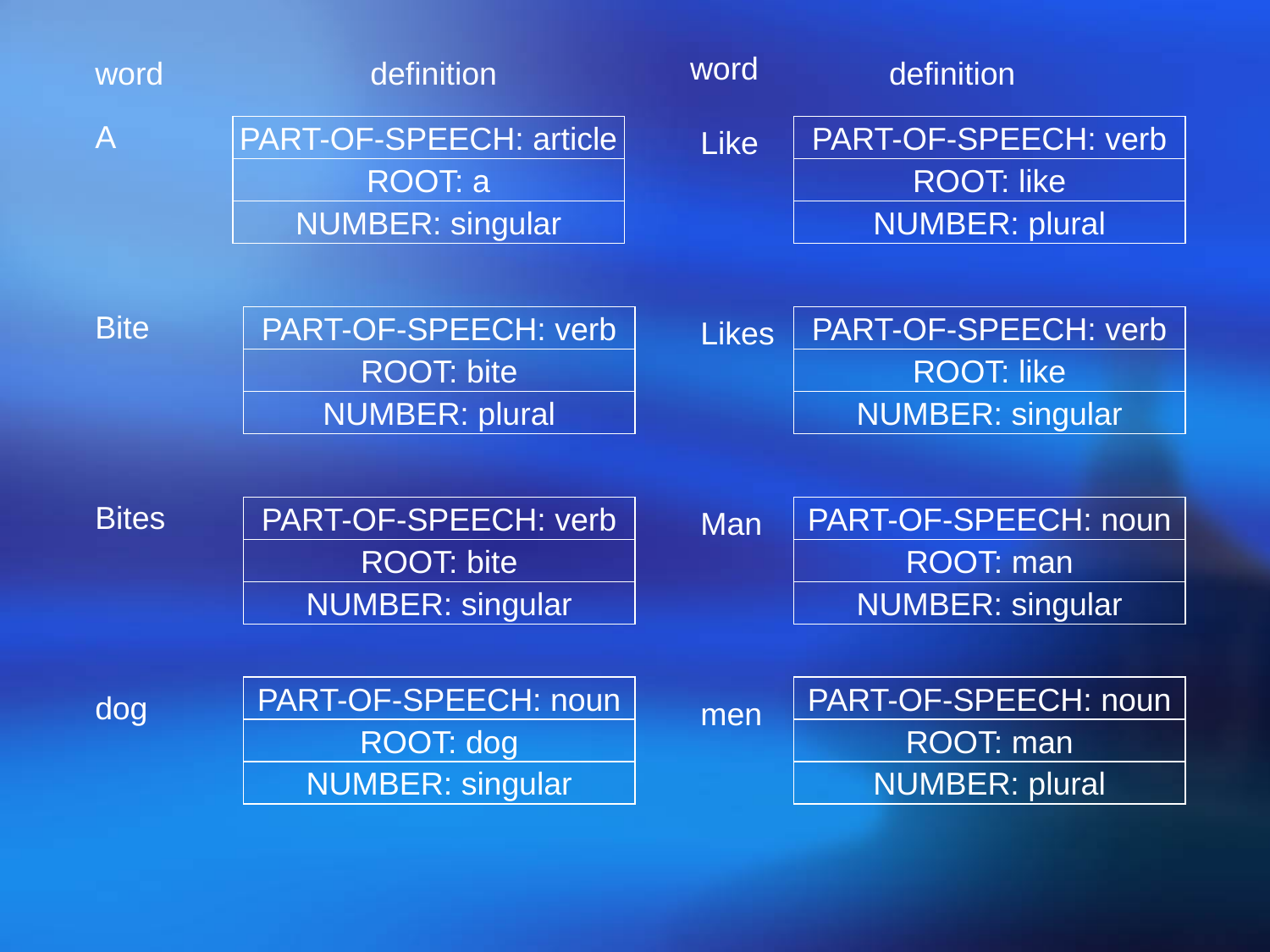

word
word
definition
definition
A

Bite

Bites

dog
PART-OF-SPEECH: article
ROOT: a
NUMBER: singular
Like

Likes

Man

men
PART-OF-SPEECH: verb
ROOT: like
NUMBER: plural
PART-OF-SPEECH: verb
ROOT: bite
NUMBER: plural
PART-OF-SPEECH: verb
ROOT: like
NUMBER: singular
PART-OF-SPEECH: verb
ROOT: bite
NUMBER: singular
PART-OF-SPEECH: noun
ROOT: man
NUMBER: singular
PART-OF-SPEECH: noun
ROOT: dog
NUMBER: singular
PART-OF-SPEECH: noun
ROOT: man
NUMBER: plural